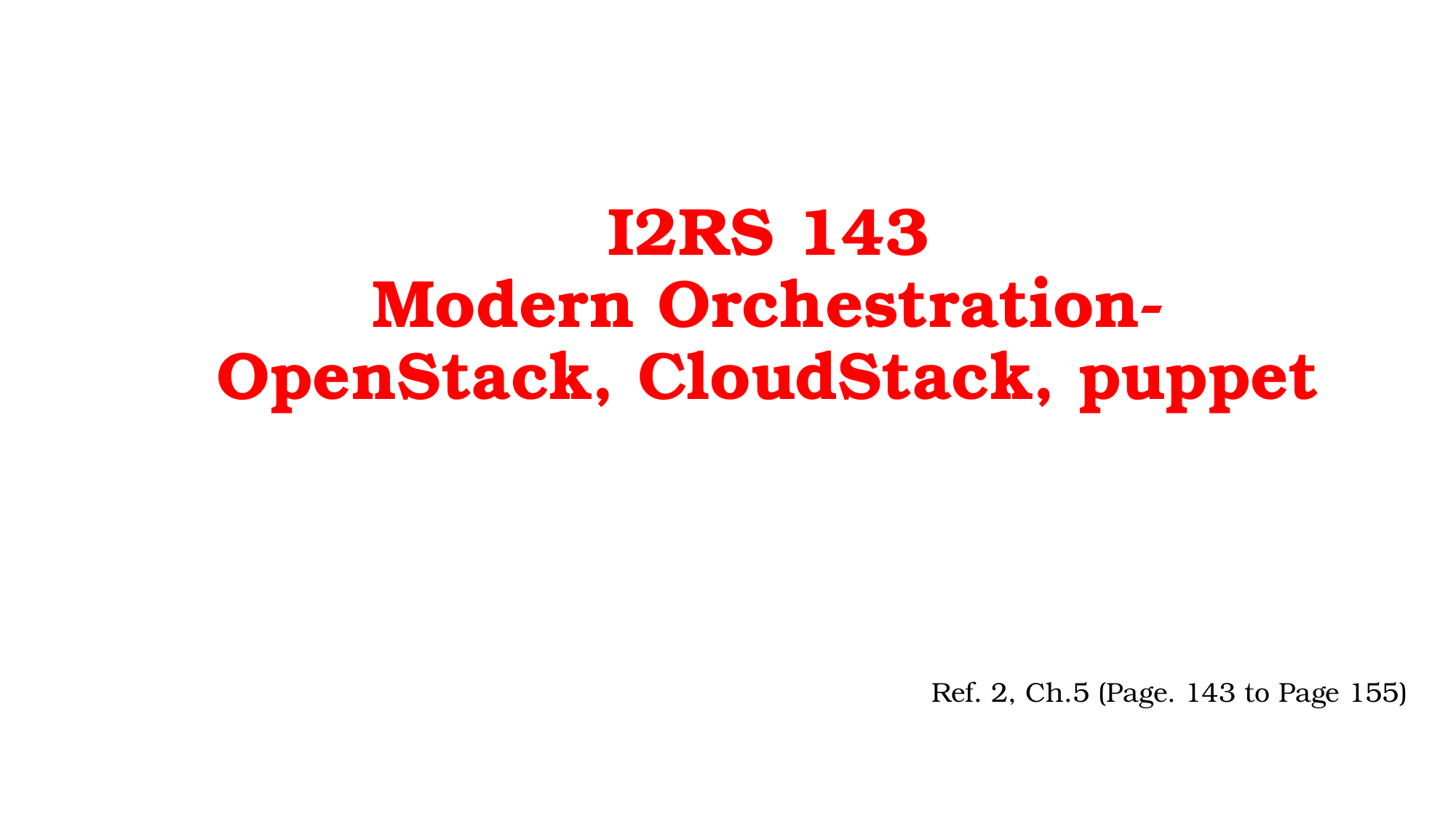

# I2RS 143 Modern Orchestration- OpenStack, CloudStack, puppet
Ref. 2, Ch.5 (Page. 143 to Page 155)